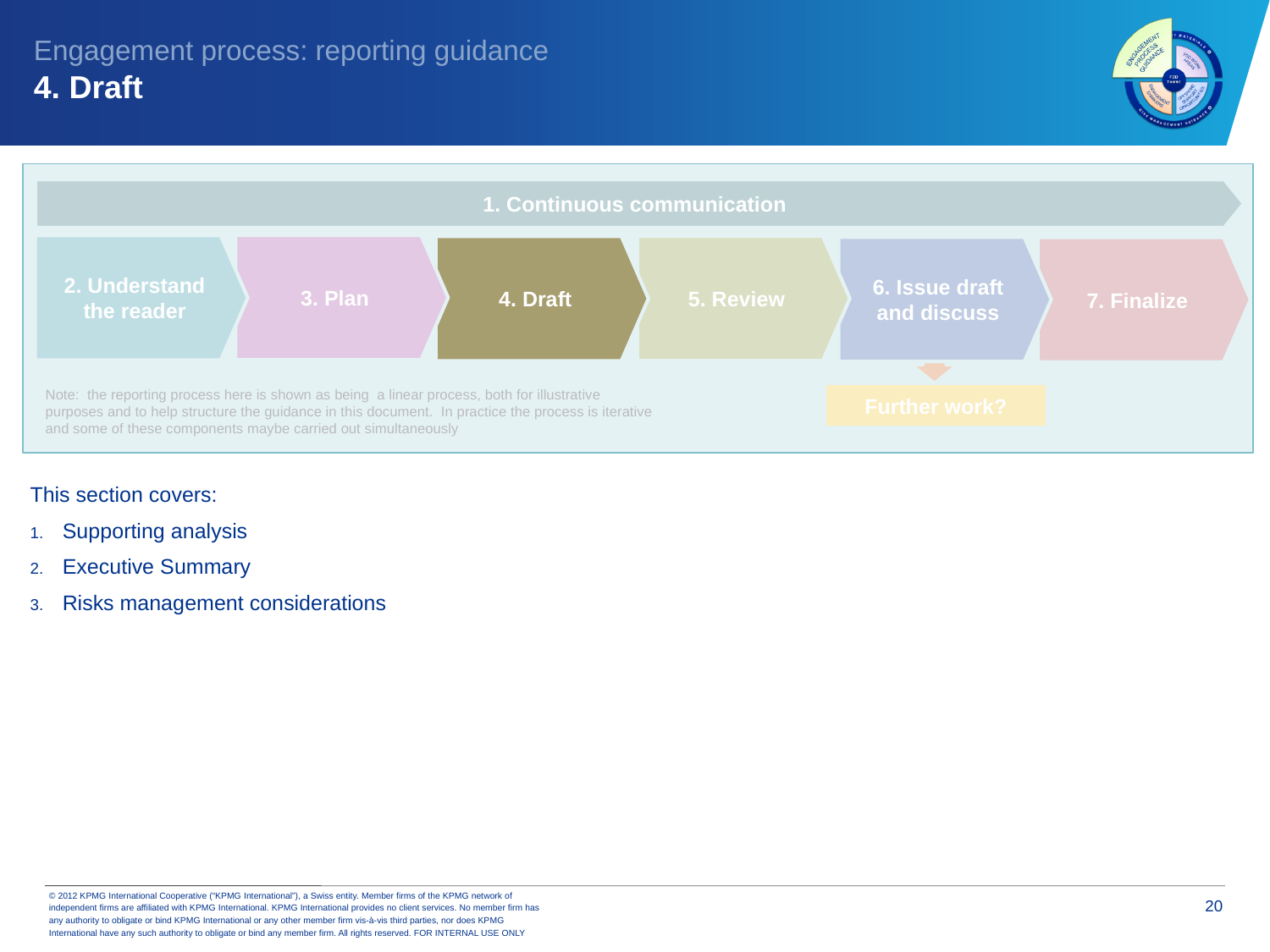

Engagement process: reporting guidance
4. Draft

1. Continuous communication
3. Plan
2. Understand the reader
5. Review
4. Draft
6. Issue draft and discuss
7. Finalize

Further work?
Note:  the reporting process here is shown as being  a linear process, both for illustrative purposes and to help structure the guidance in this document.  In practice the process is iterative and some of these components maybe carried out simultaneously
This section covers:
Supporting analysis
Executive Summary
Risks management considerations